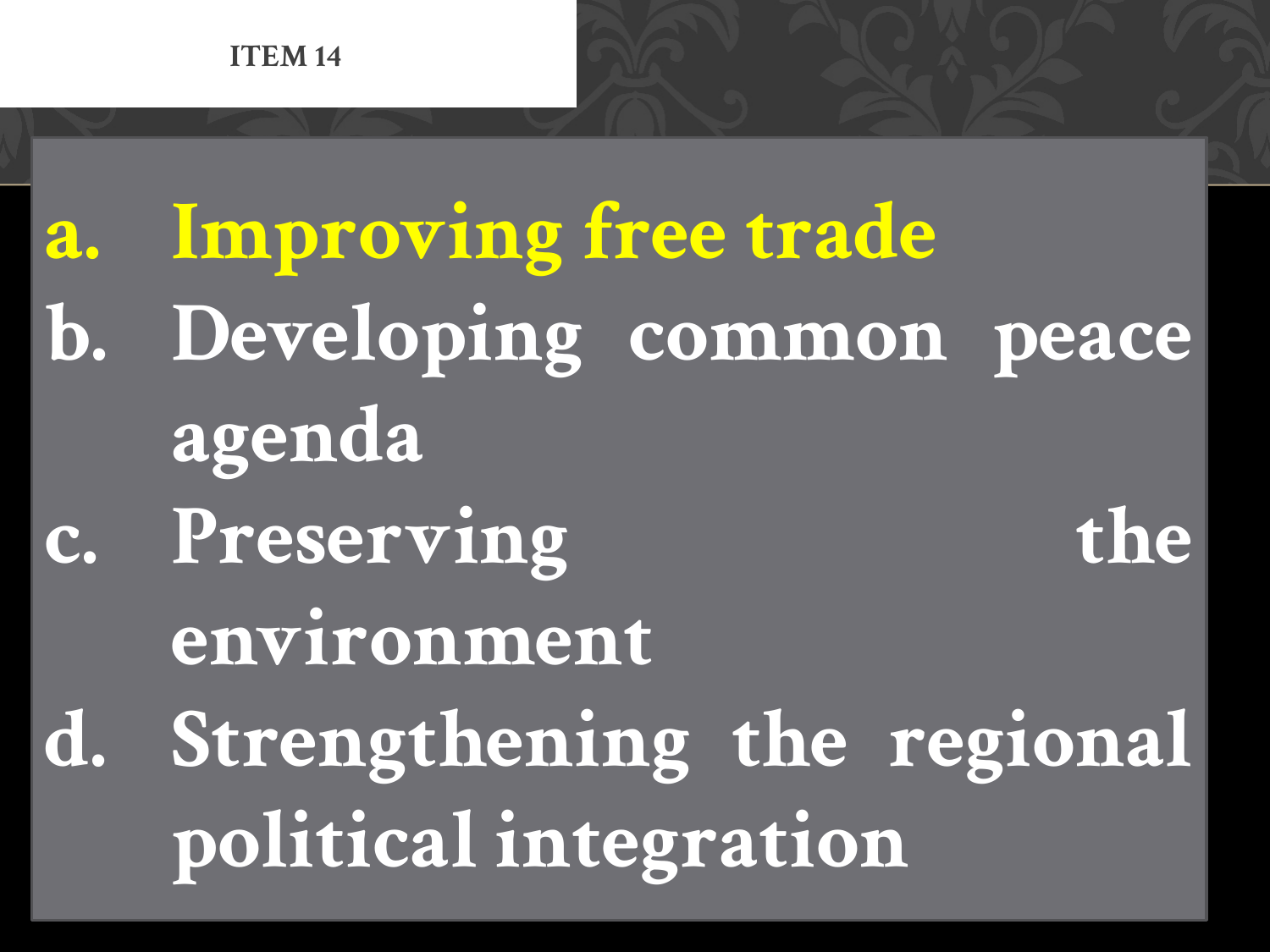

# Item 14
Improving free trade
Developing common peace agenda
Preserving the environment
Strengthening the regional political integration